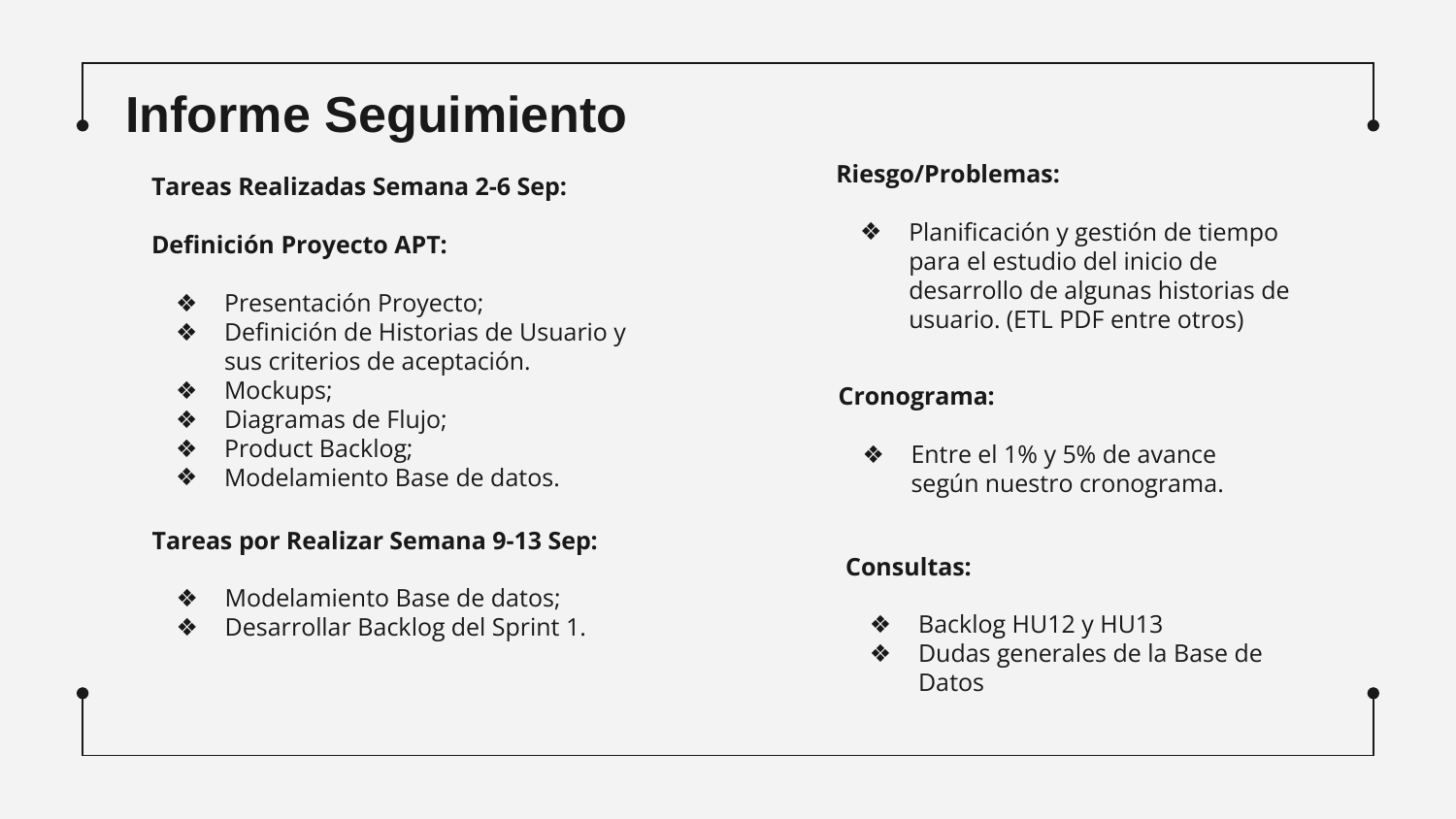

Informe Seguimiento
Riesgo/Problemas:

Planificación y gestión de tiempo para el estudio del inicio de desarrollo de algunas historias de usuario. (ETL PDF entre otros)
Tareas Realizadas Semana 2-6 Sep:

Definición Proyecto APT:

Presentación Proyecto;
Definición de Historias de Usuario y sus criterios de aceptación.
Mockups;
Diagramas de Flujo;
Product Backlog;
Modelamiento Base de datos.

Cronograma:

Entre el 1% y 5% de avance según nuestro cronograma.
Tareas por Realizar Semana 9-13 Sep:

Modelamiento Base de datos;
Desarrollar Backlog del Sprint 1.

Consultas:

Backlog HU12 y HU13
Dudas generales de la Base de Datos